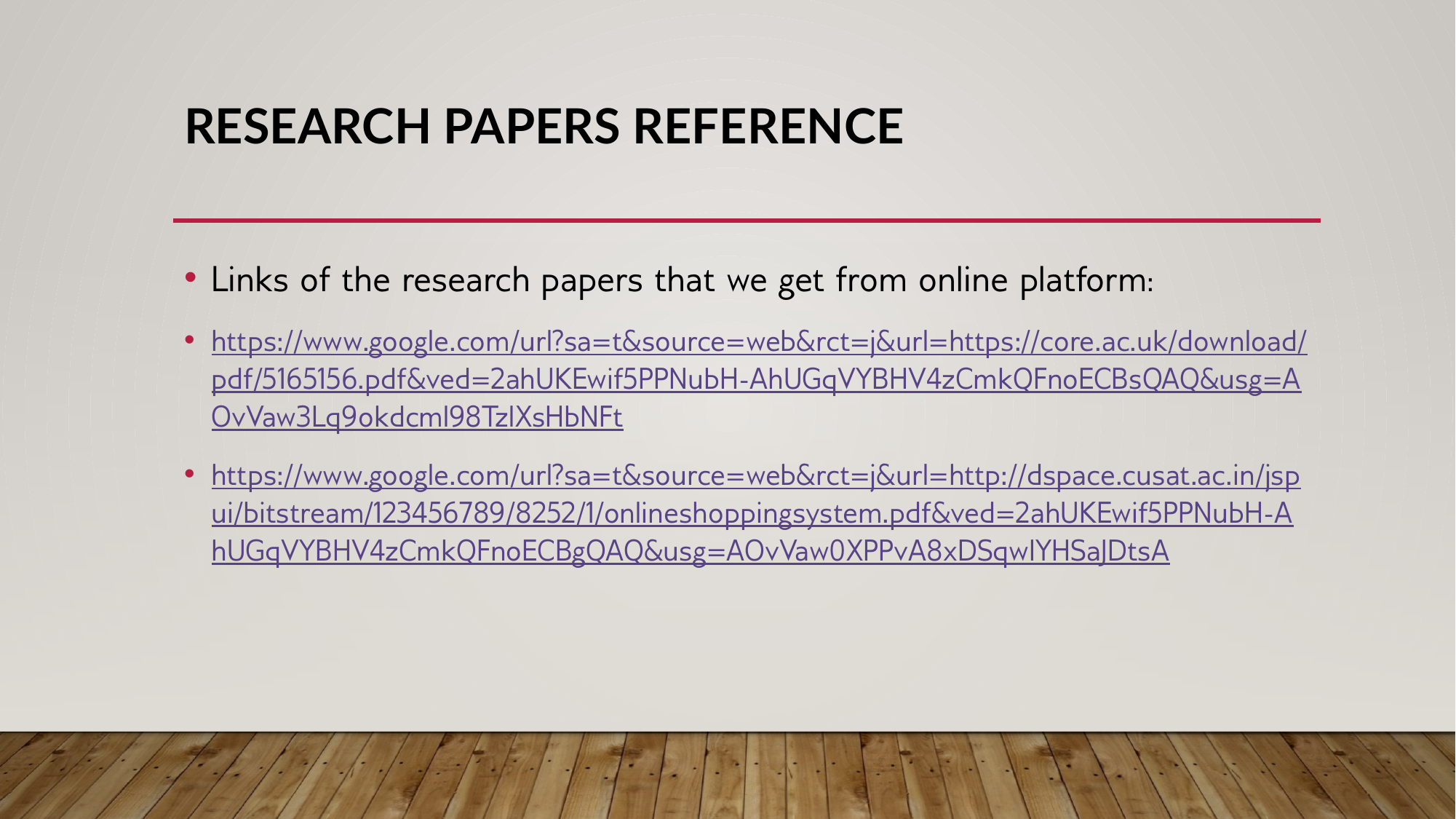

# Research Papers Reference
Links of the research papers that we get from online platform:
https://www.google.com/url?sa=t&source=web&rct=j&url=https://core.ac.uk/download/pdf/5165156.pdf&ved=2ahUKEwif5PPNubH-AhUGqVYBHV4zCmkQFnoECBsQAQ&usg=AOvVaw3Lq9okdcml98TzlXsHbNFt
https://www.google.com/url?sa=t&source=web&rct=j&url=http://dspace.cusat.ac.in/jspui/bitstream/123456789/8252/1/onlineshoppingsystem.pdf&ved=2ahUKEwif5PPNubH-AhUGqVYBHV4zCmkQFnoECBgQAQ&usg=AOvVaw0XPPvA8xDSqwIYHSaJDtsA